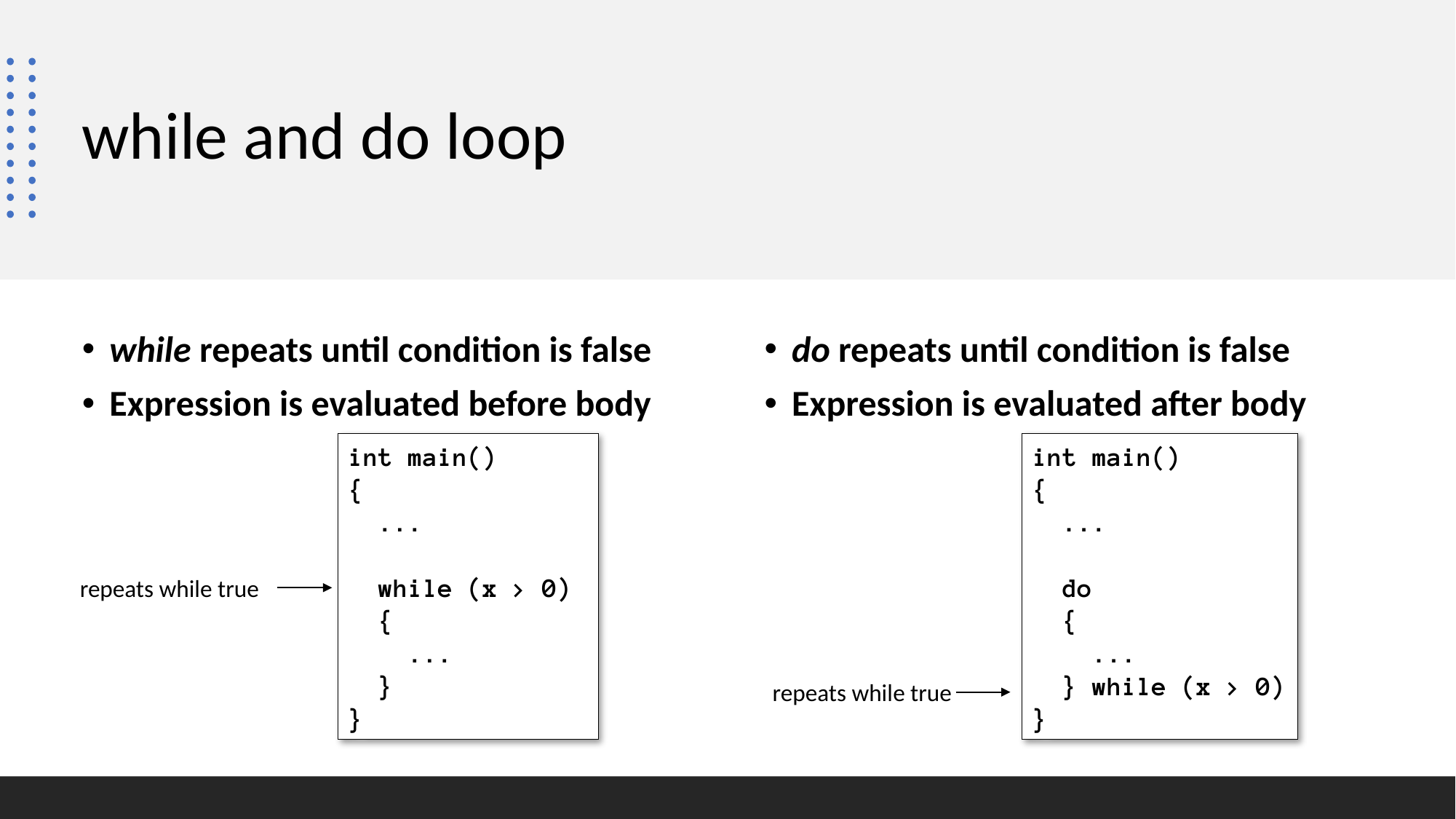

while and do loop
#

while repeats until condition is false
Expression is evaluated before body
do repeats until condition is false
Expression is evaluated after body

int main()
{
  ...

  while (x > 0)
  {
    ...
  }
}
int main()
{
  ...

  do
  {
    ...
  } while (x > 0)
}
repeats while true
repeats while true